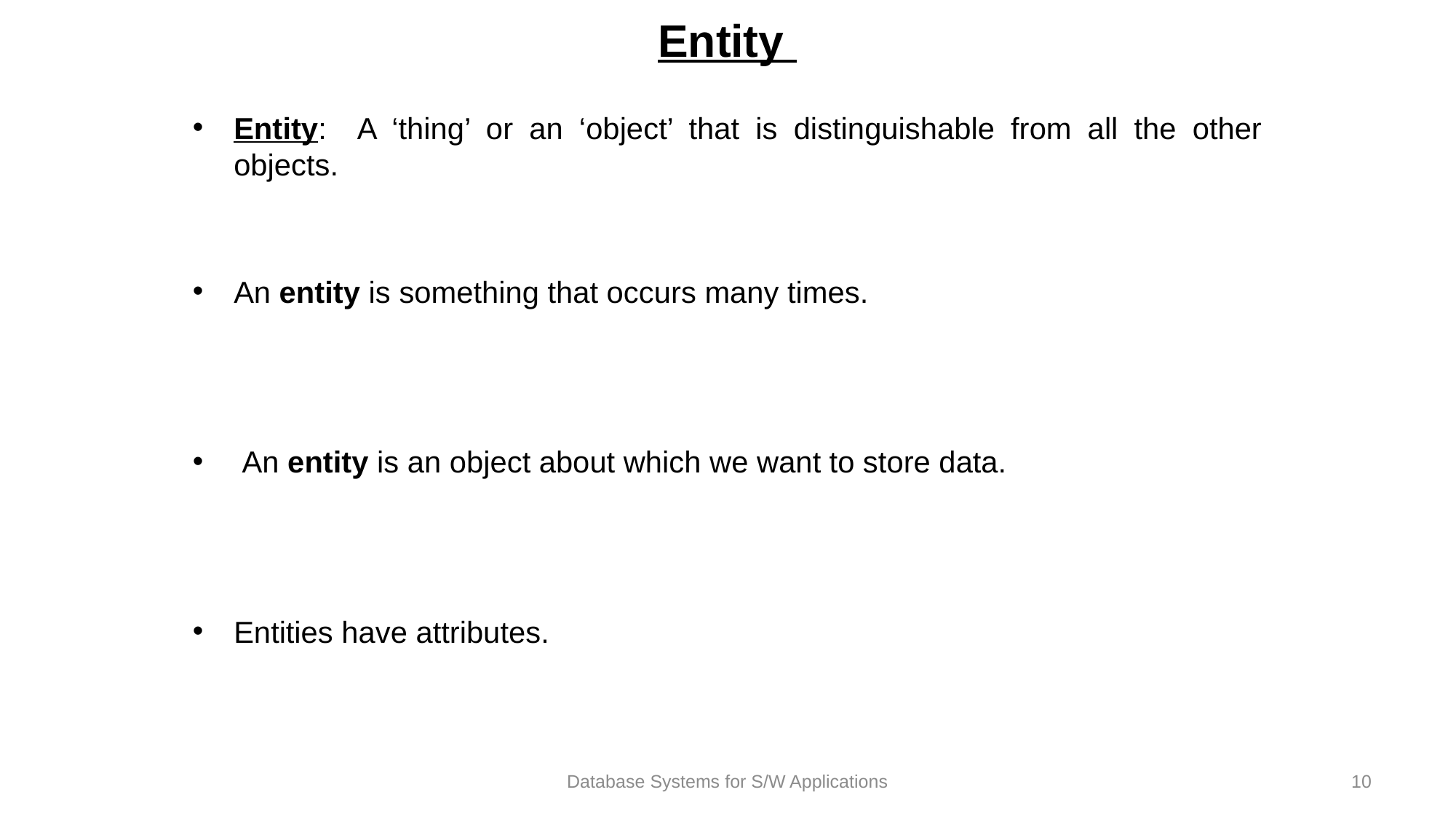

# Entity
Entity:  A ‘thing’ or an ‘object’ that is distinguishable from all the other objects.

An entity is something that occurs many times.

 An entity is an object about which we want to store data.

Entities have attributes.

Database Systems for S/W Applications
10